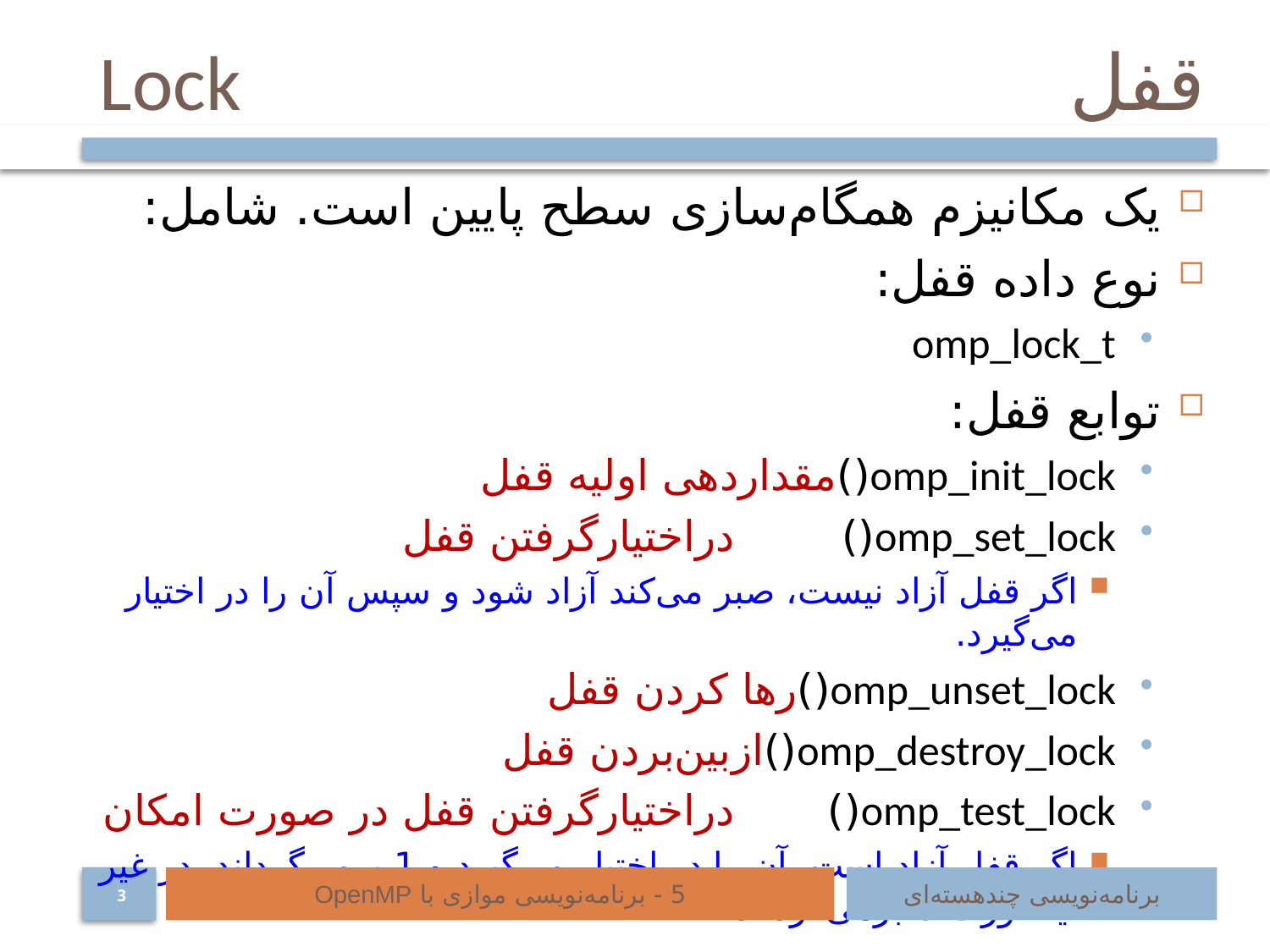

# قفل							   Lock
یک مکانیزم همگام‌سازی سطح پایین است. شامل:
نوع داده قفل:
omp_lock_t
توابع قفل:
omp_init_lock()	مقداردهی اولیه قفل
omp_set_lock()		دراختیارگرفتن قفل
اگر قفل آزاد نیست، صبر می‌کند آزاد شود و سپس آن را در اختیار می‌گیرد.
omp_unset_lock()	رها کردن قفل
omp_destroy_lock()	ازبین‌بردن قفل
omp_test_lock()		دراختیارگرفتن قفل در صورت امکان
اگر قفل آزاد است، آن را در اختیار می‌گیرد و 1 برمی‌گرداند، در غیر اینصورت 0 برمی‌گرداند.

5 - برنامه‌نویسی موازی با OpenMP
برنامه‌نویسی چند‌هسته‌ای
3